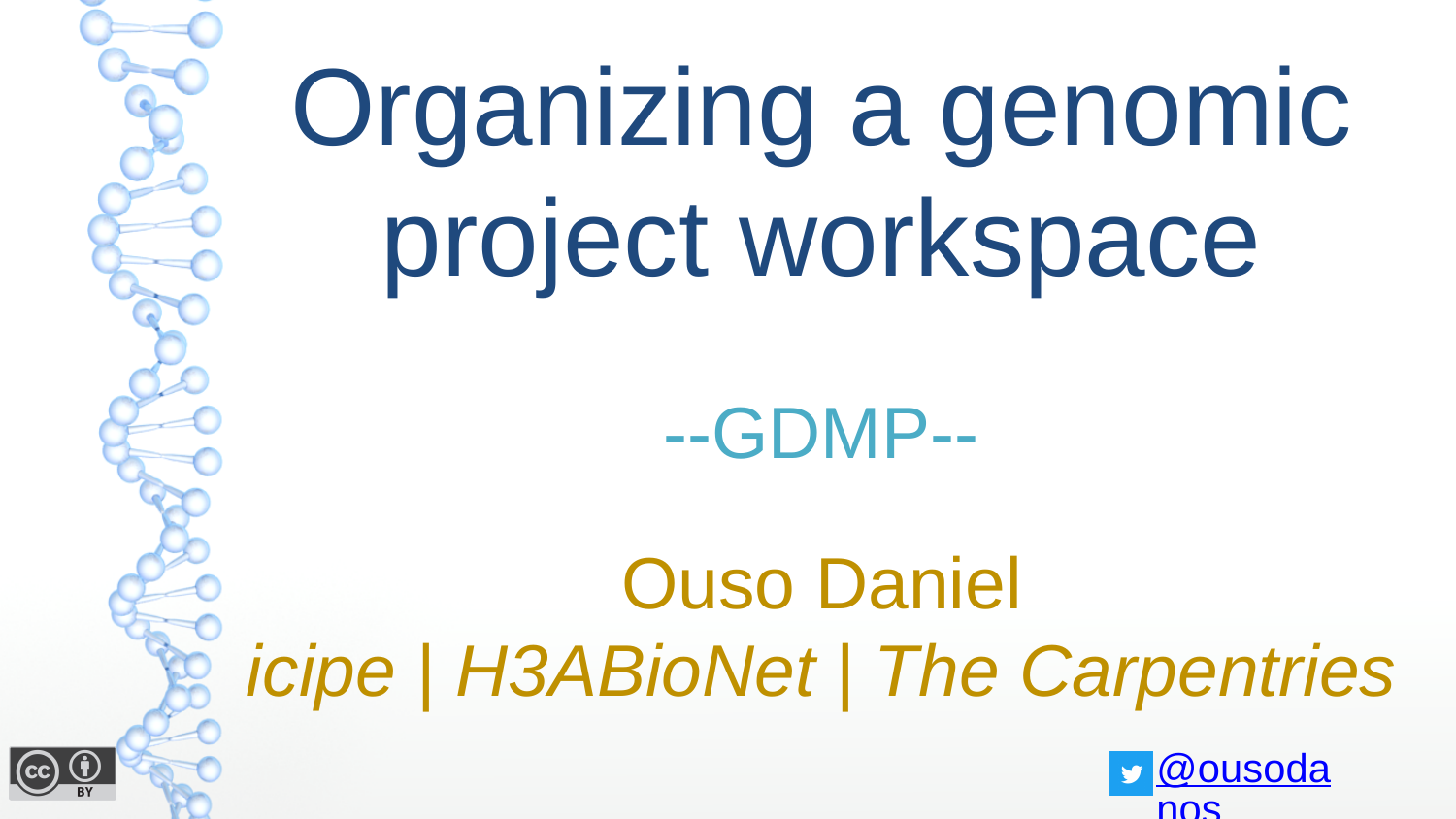

# Organizing a genomic project workspace

--GDMP--

Ouso Daniel
icipe | H3ABioNet | The Carpentries
@ousodanos